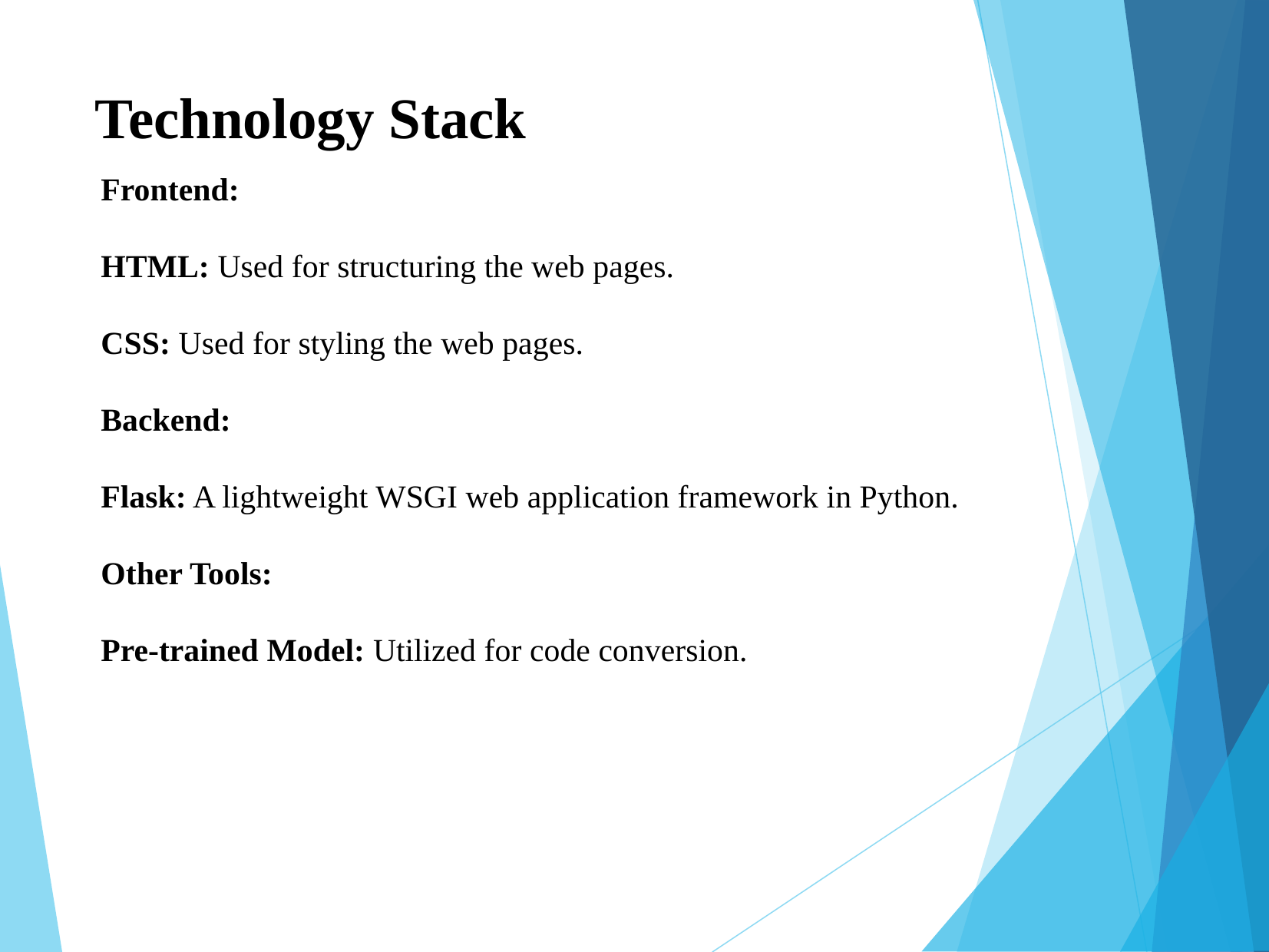

Technology Stack
Frontend:

HTML: Used for structuring the web pages.

CSS: Used for styling the web pages.

Backend:

Flask: A lightweight WSGI web application framework in Python.

Other Tools:

Pre-trained Model: Utilized for code conversion.